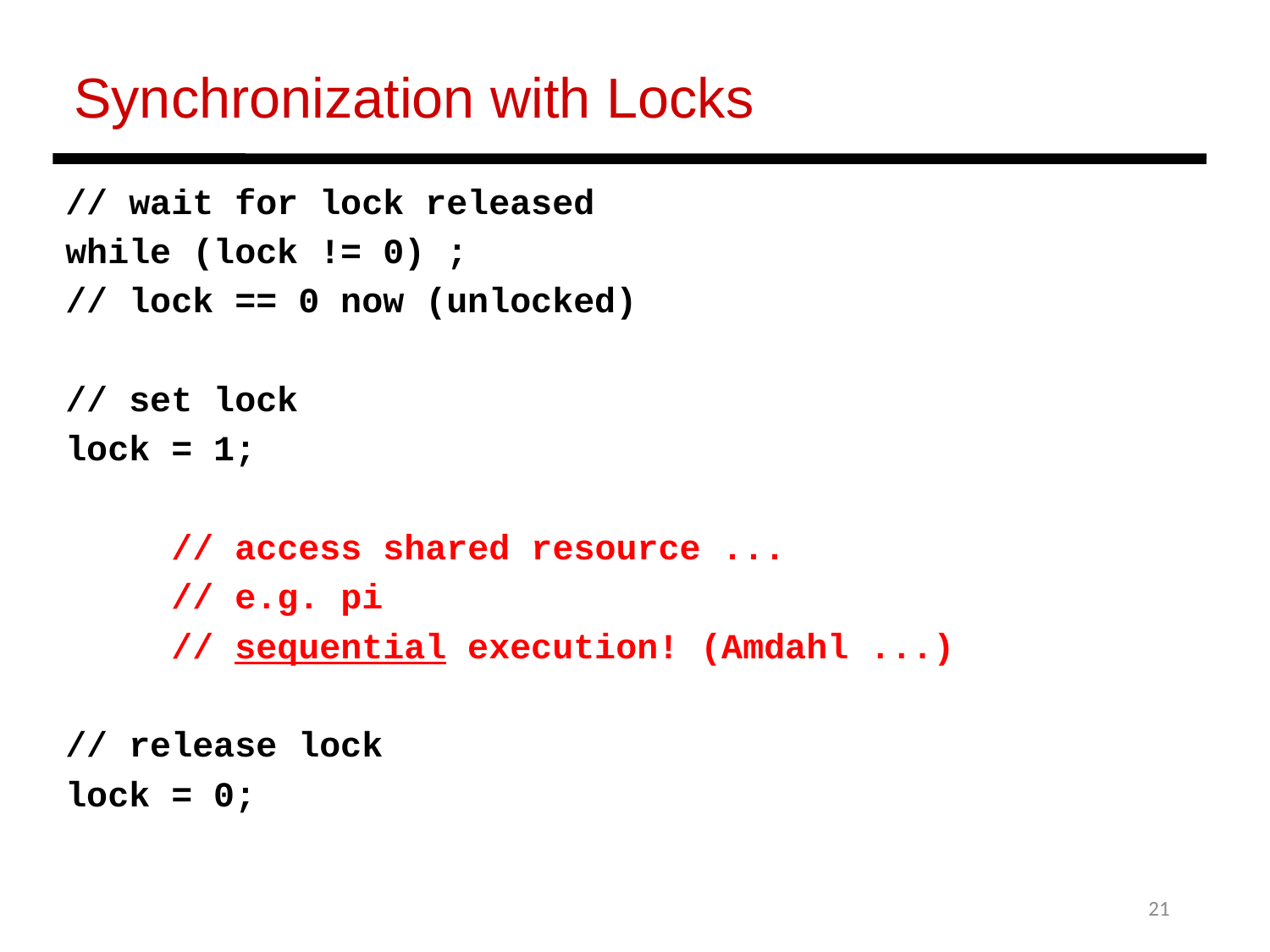

Synchronization with Locks

// wait for lock released
while (lock != 0) ;
// lock == 0 now (unlocked)

// set lock
lock = 1;

     // access shared resource ...
     // e.g. pi
     // sequential execution! (Amdahl ...)

// release lock
lock = 0;
21